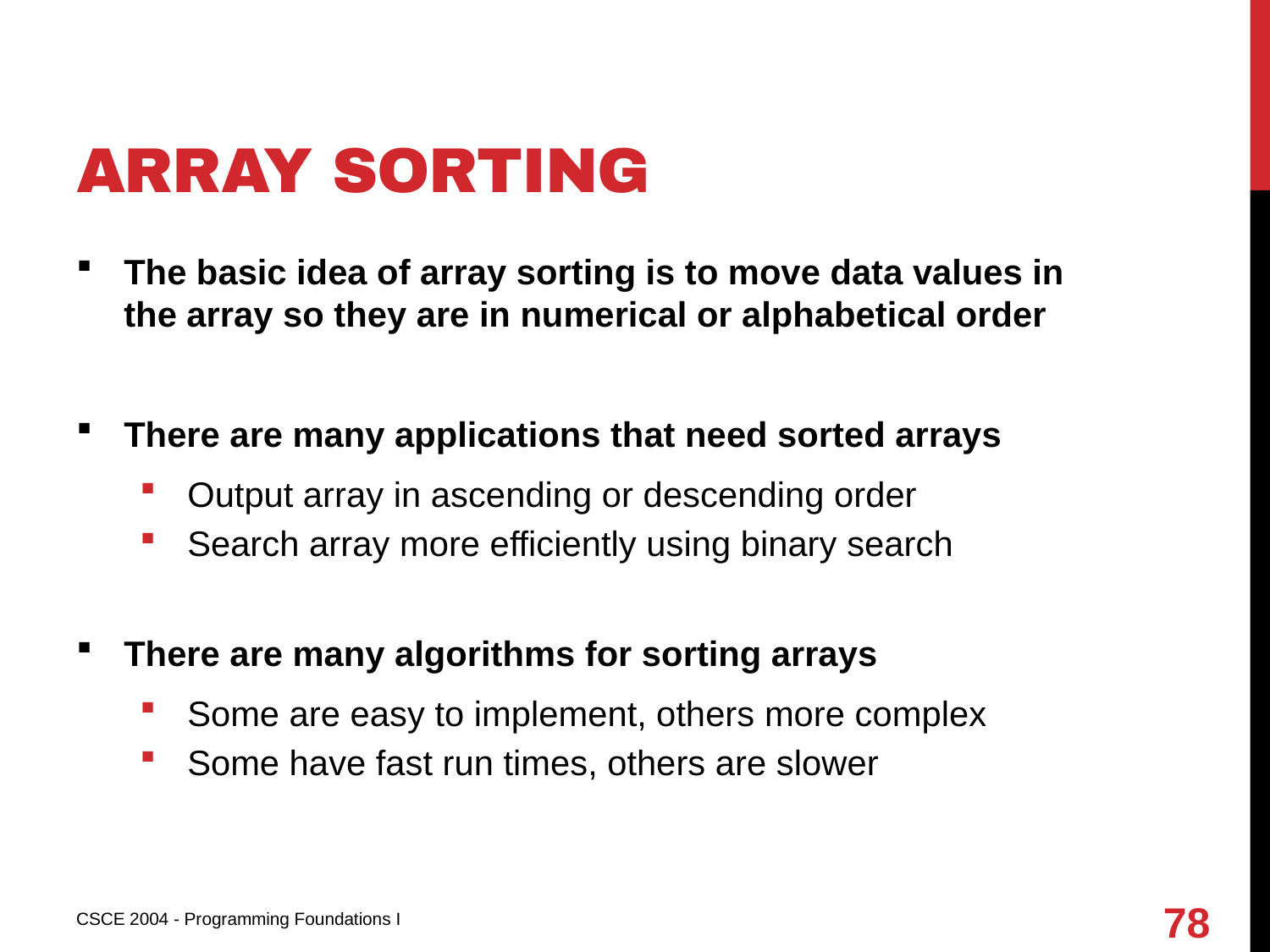

# Array sorting
The basic idea of array sorting is to move data values in the array so they are in numerical or alphabetical order

There are many applications that need sorted arrays
Output array in ascending or descending order
Search array more efficiently using binary search

There are many algorithms for sorting arrays
Some are easy to implement, others more complex
Some have fast run times, others are slower
78
CSCE 2004 - Programming Foundations I